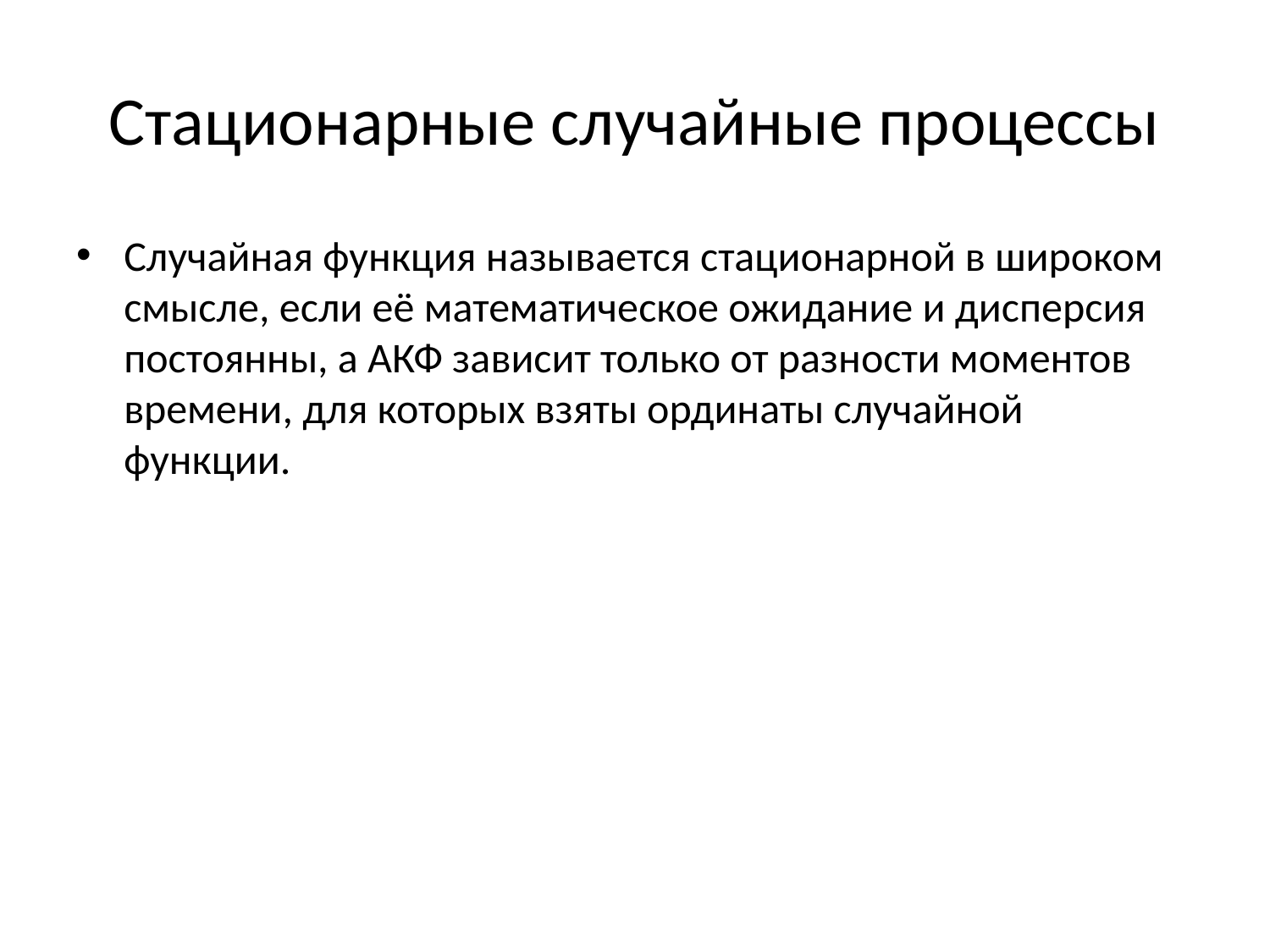

# Стационарные случайные процессы
Случайная функция называется стационарной в широком смысле, если её математическое ожидание и дисперсия постоянны, а АКФ зависит только от разности моментов времени, для которых взяты ординаты случайной функции.